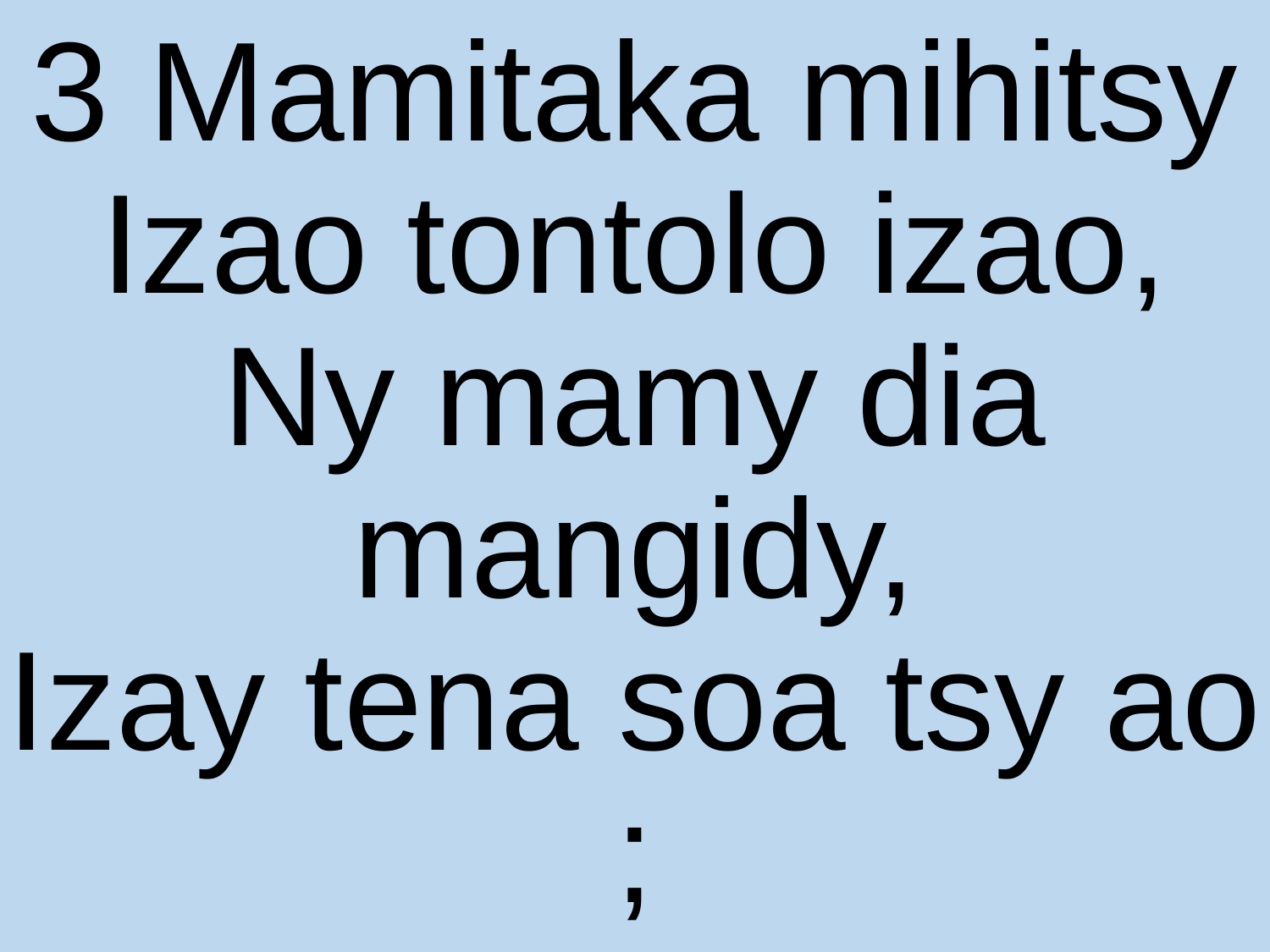

3 Mamitaka mihitsy
Izao tontolo izao,
Ny mamy dia mangidy,
Izay tena soa tsy ao ;